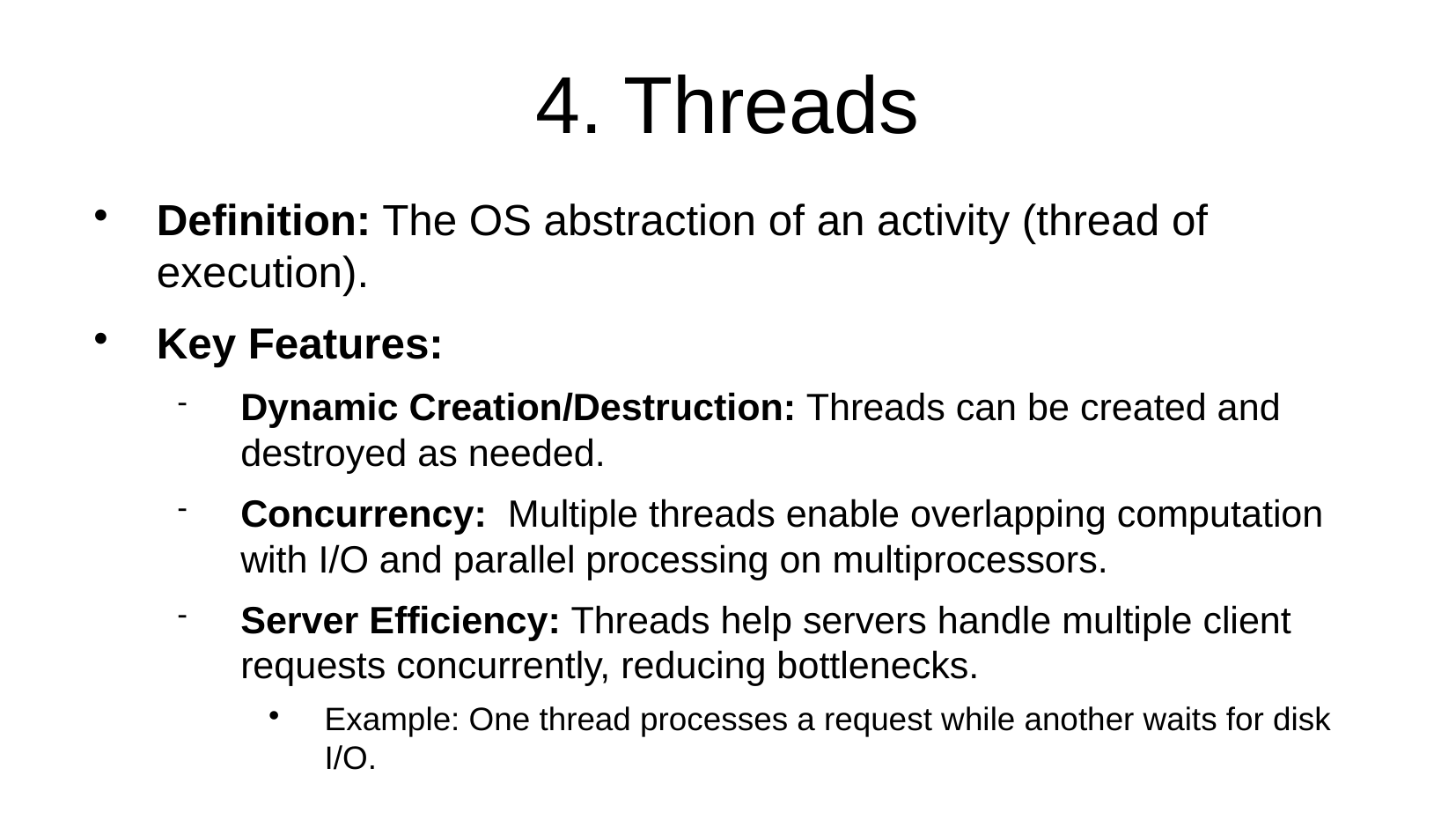

4. Threads
Definition: The OS abstraction of an activity (thread of execution).
Key Features:
Dynamic Creation/Destruction: Threads can be created and destroyed as needed.
Concurrency:  Multiple threads enable overlapping computation with I/O and parallel processing on multiprocessors.
Server Efficiency: Threads help servers handle multiple client requests concurrently, reducing bottlenecks.
Example: One thread processes a request while another waits for disk I/O.